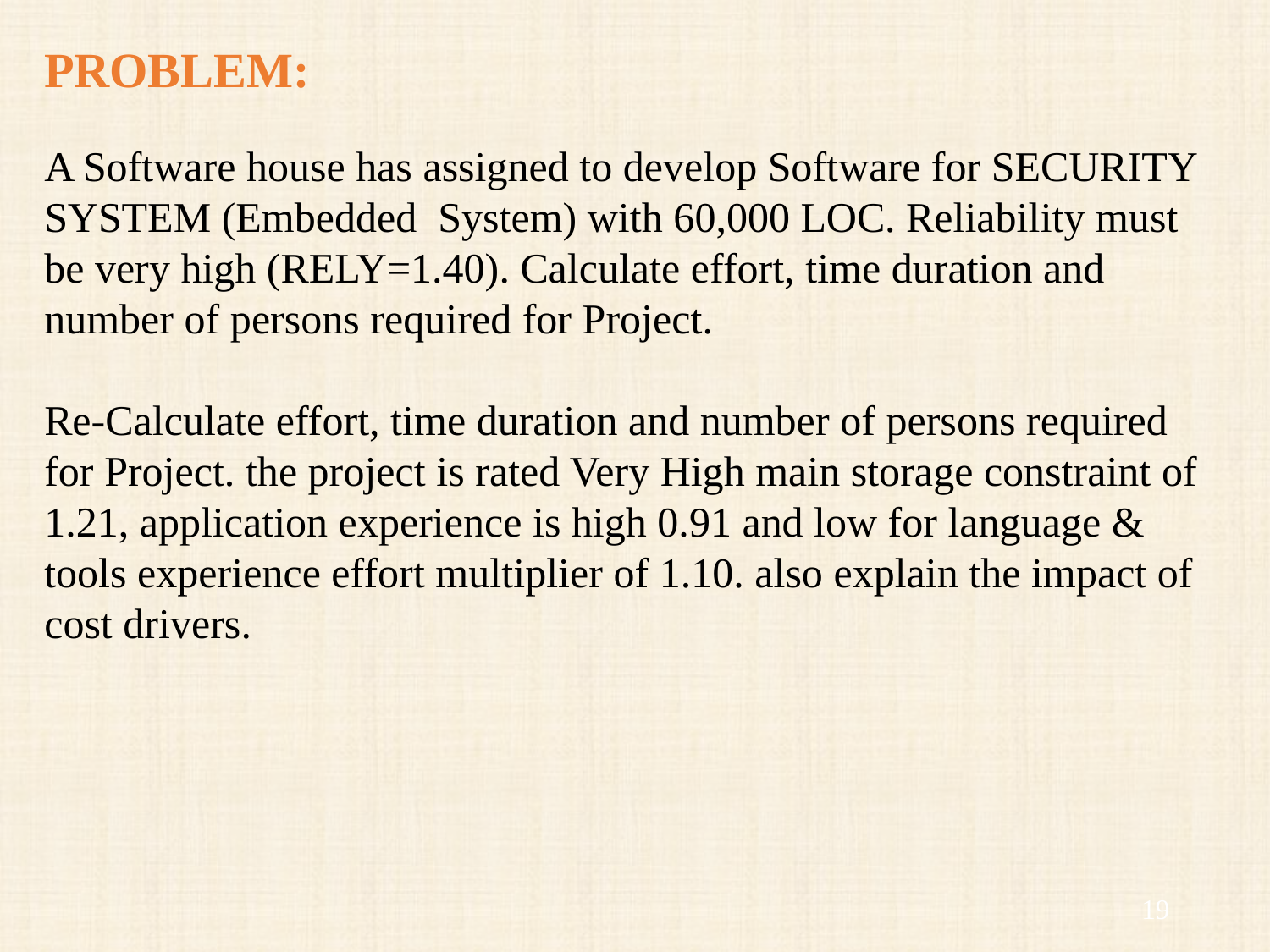

PROBLEM:

A Software house has assigned to develop Software for SECURITY SYSTEM (Embedded  System) with 60,000 LOC. Reliability must be very high (RELY=1.40). Calculate effort, time duration and number of persons required for Project.

Re-Calculate effort, time duration and number of persons required for Project. the project is rated Very High main storage constraint of 1.21, application experience is high 0.91 and low for language & tools experience effort multiplier of 1.10. also explain the impact of cost drivers.
19